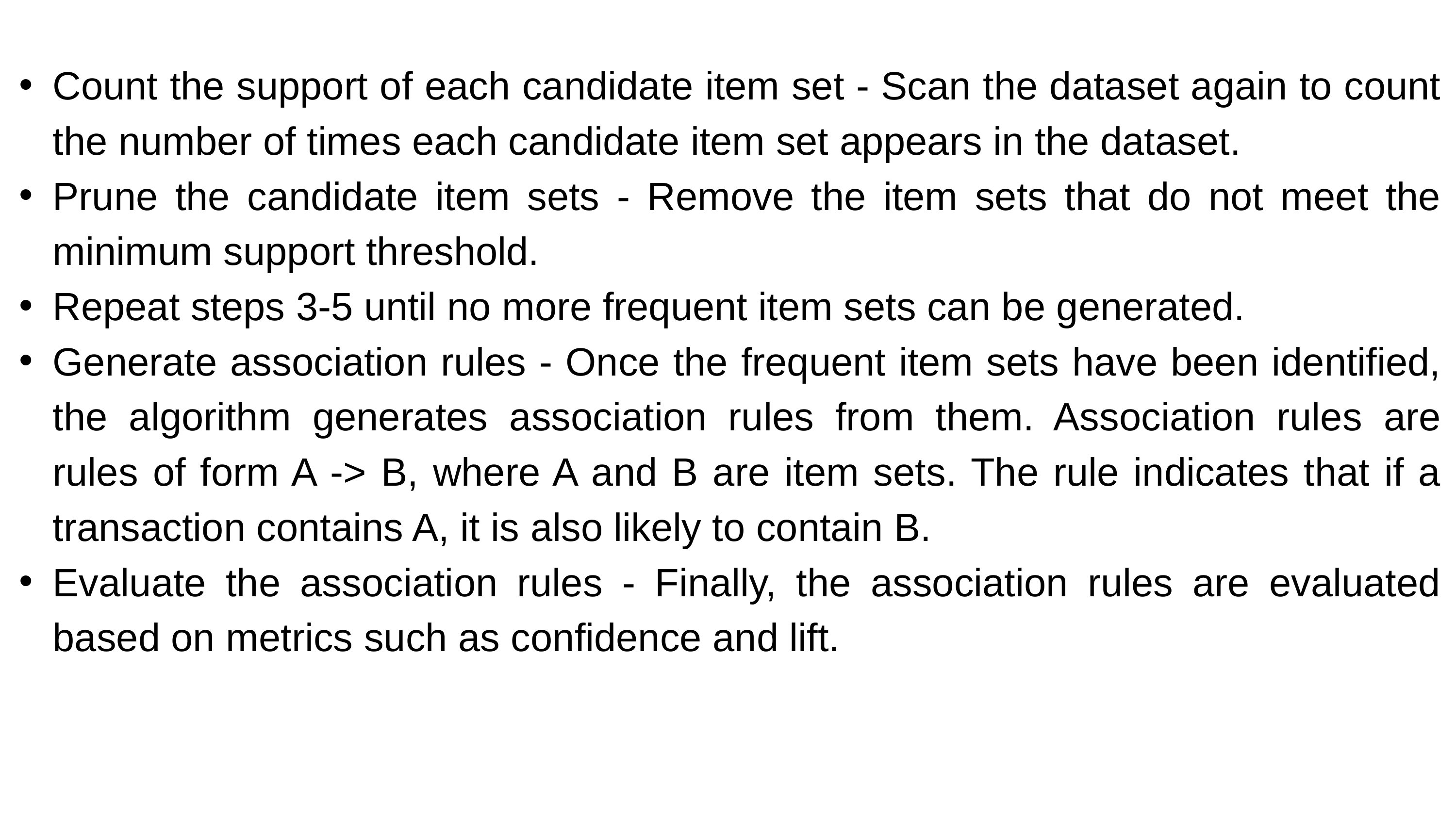

Count the support of each candidate item set - Scan the dataset again to count the number of times each candidate item set appears in the dataset.
Prune the candidate item sets - Remove the item sets that do not meet the minimum support threshold.
Repeat steps 3-5 until no more frequent item sets can be generated.
Generate association rules - Once the frequent item sets have been identified, the algorithm generates association rules from them. Association rules are rules of form A -> B, where A and B are item sets. The rule indicates that if a transaction contains A, it is also likely to contain B.
Evaluate the association rules - Finally, the association rules are evaluated based on metrics such as confidence and lift.